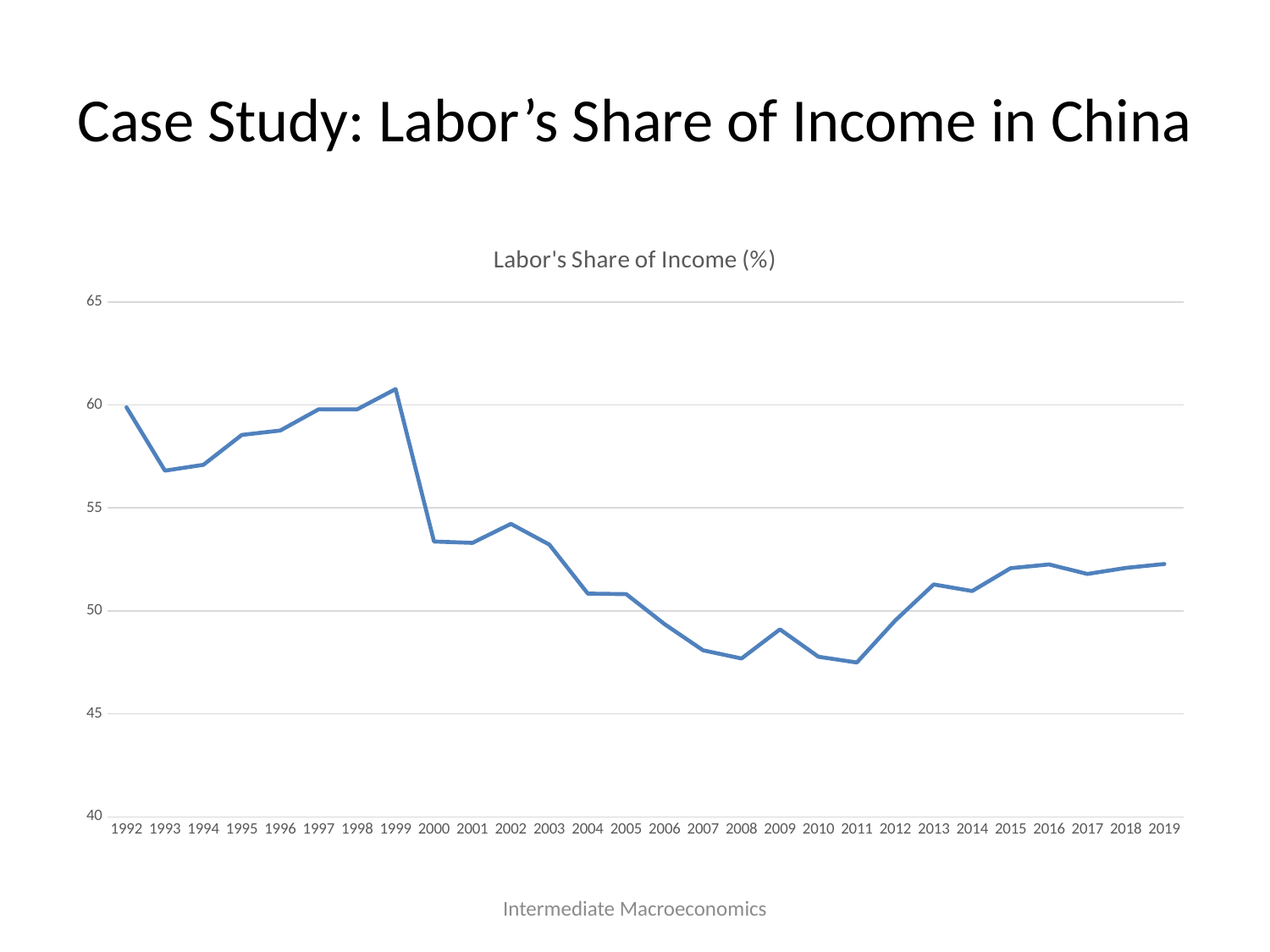

# Case Study: Labor’s Share of Income in China

### Chart: Labor's Share of Income (%)

| Category |  |
|---|---|
| 33969 | 59.88181674579194 |
| 34334 | 56.80939616579398 |
| 34699 | 57.0924180182095 |
| 35064 | 58.544343426753834 |
| 35430 | 58.757174210657325 |
| 35795 | 59.7882038259266 |
| 36160 | 59.786070216043676 |
| 36525 | 60.76730452342428 |
| 36891 | 53.36615016265729 |
| 37256 | 53.29997168454735 |
| 37621 | 54.225442228392794 |
| 37986 | 53.21533298265631 |
| 38352 | 50.8393288078789 |
| 38717 | 50.81047329937141 |
| 39082 | 49.35272277915596 |
| 39447 | 48.084805308870884 |
| 39813 | 47.685838984426496 |
| 40178 | 49.10028796426892 |
| 40543 | 47.770722146690694 |
| 40908 | 47.491732157765966 |
| 41274 | 49.53097625366475 |
| 41639 | 51.28154874676074 |
| 42004 | 50.962676128749294 |
| 42369 | 52.069663963676284 |
| 42735 | 52.25180654516407 |
| 43100 | 51.79074002605781 |
| 43465 | 52.084230732586626 |
| 43830 | 52.2735016740005 |
Intermediate Macroeconomics